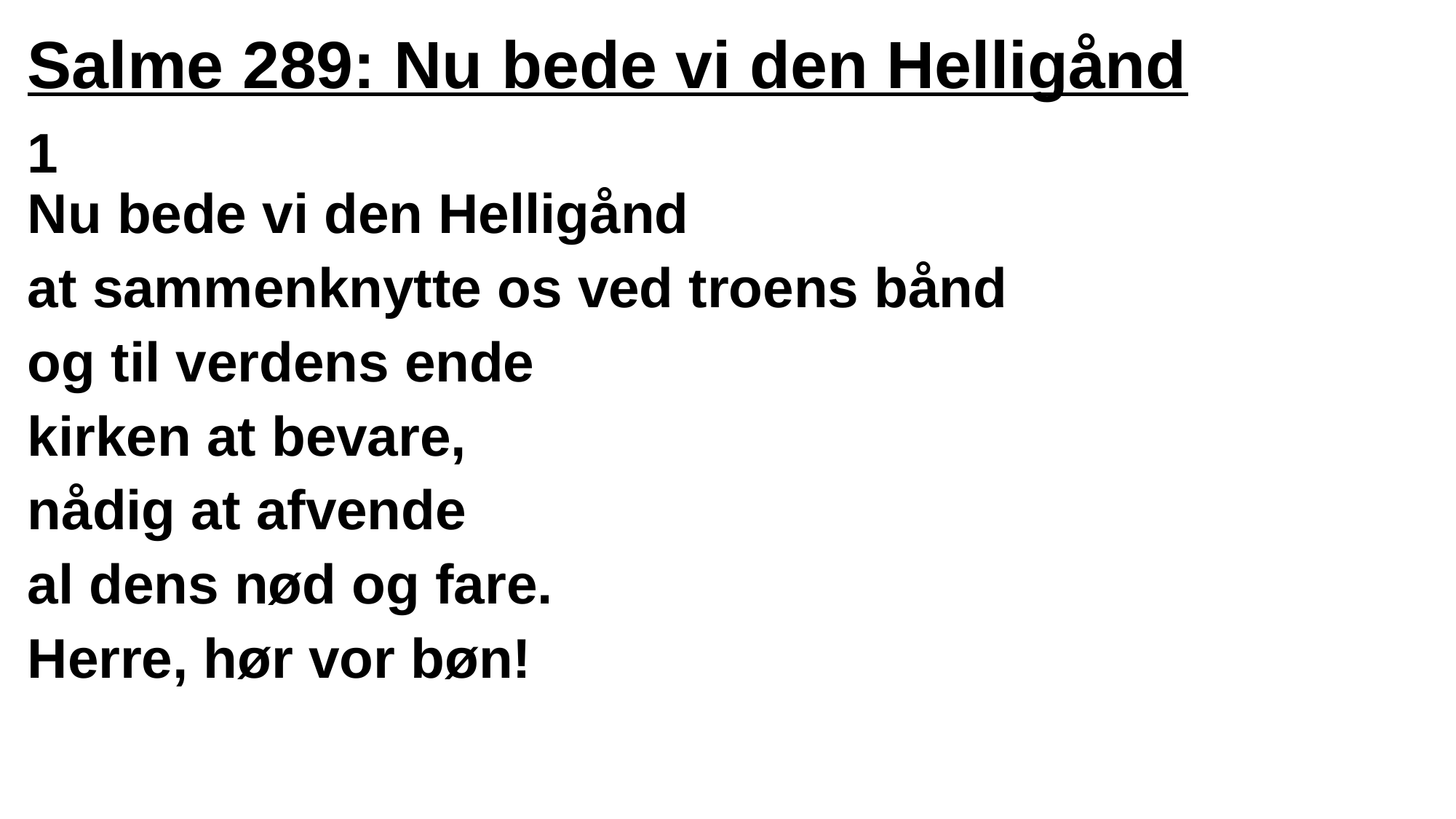

# Salme 289: Nu bede vi den Helligånd
1
Nu bede vi den Helligånd
at sammenknytte os ved troens bånd
og til verdens ende
kirken at bevare,
nådig at afvende
al dens nød og fare.
Herre, hør vor bøn!